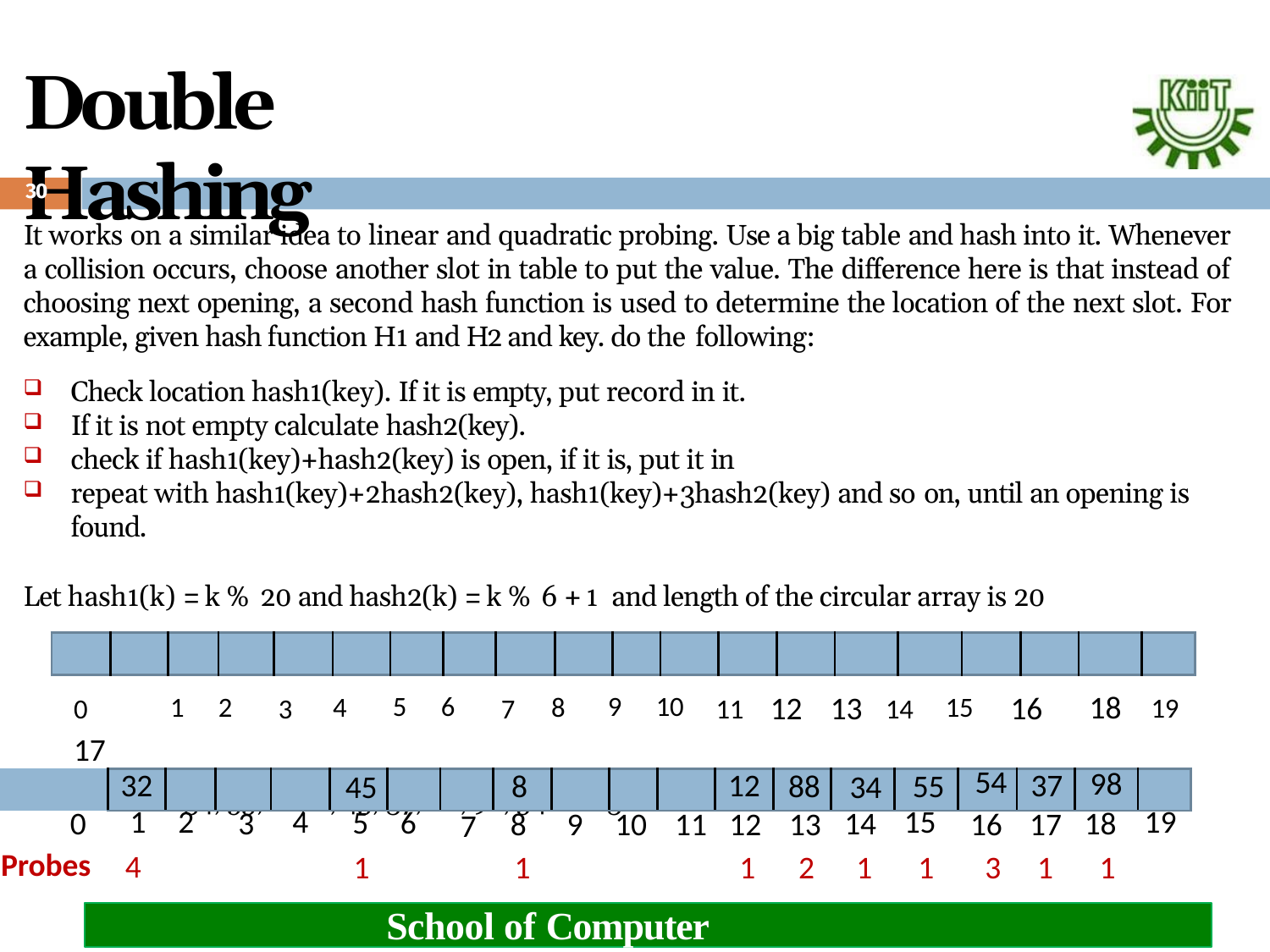

# Double Hashing

30
It works on a similar idea to linear and quadratic probing. Use a big table and hash into it. Whenever  a collision occurs, choose another slot in table to put the value. The difference here is that instead of  choosing next opening, a second hash function is used to determine the location of the next slot. For  example, given hash function H1 and H2 and key. do the following:
Check location hash1(key). If it is empty, put record in it.
If it is not empty calculate hash2(key).
check if hash1(key)+hash2(key) is open, if it is, put it in
repeat with hash1(key)+2hash2(key), hash1(key)+3hash2(key) and so on, until an opening is
found.

Let hash1(k) = k % 20 and hash2(k) = k % 6 + 1 and length of the circular array is 20
|  |  |  |  |  |  |  |  |  |  |  |  |  |  |  |  |  |  |  |  |
| --- | --- | --- | --- | --- | --- | --- | --- | --- | --- | --- | --- | --- | --- | --- | --- | --- | --- | --- | --- |
0	1	2	3	4	5	6	7	8	9	10	11	12	13	14	15	16	17
Let’s insert 34, 55, 12, 8, 45, 37, 88, 98, 54 and 32
18	19
|  | 32 |  |  |  | 45 |  |  | 8 |  |  |  | 12 | 88 | 34 | 55 | 54 | 37 | 98 |  |
| --- | --- | --- | --- | --- | --- | --- | --- | --- | --- | --- | --- | --- | --- | --- | --- | --- | --- | --- | --- |
| 0 | 1 | 2 | 3 | 4 | 5 | 6 | 7 | 8 | 9 | 10 | 11 | 12 | 13 | 14 | 15 | 16 | 17 | 18 | 19 |
| Probes | 4 |  |  |  | 1 |  |  | 1 |  |  |  | 1 | 2 | 1 | 1 | 3 | 1 | 1 |  |

School of Computer Engineering